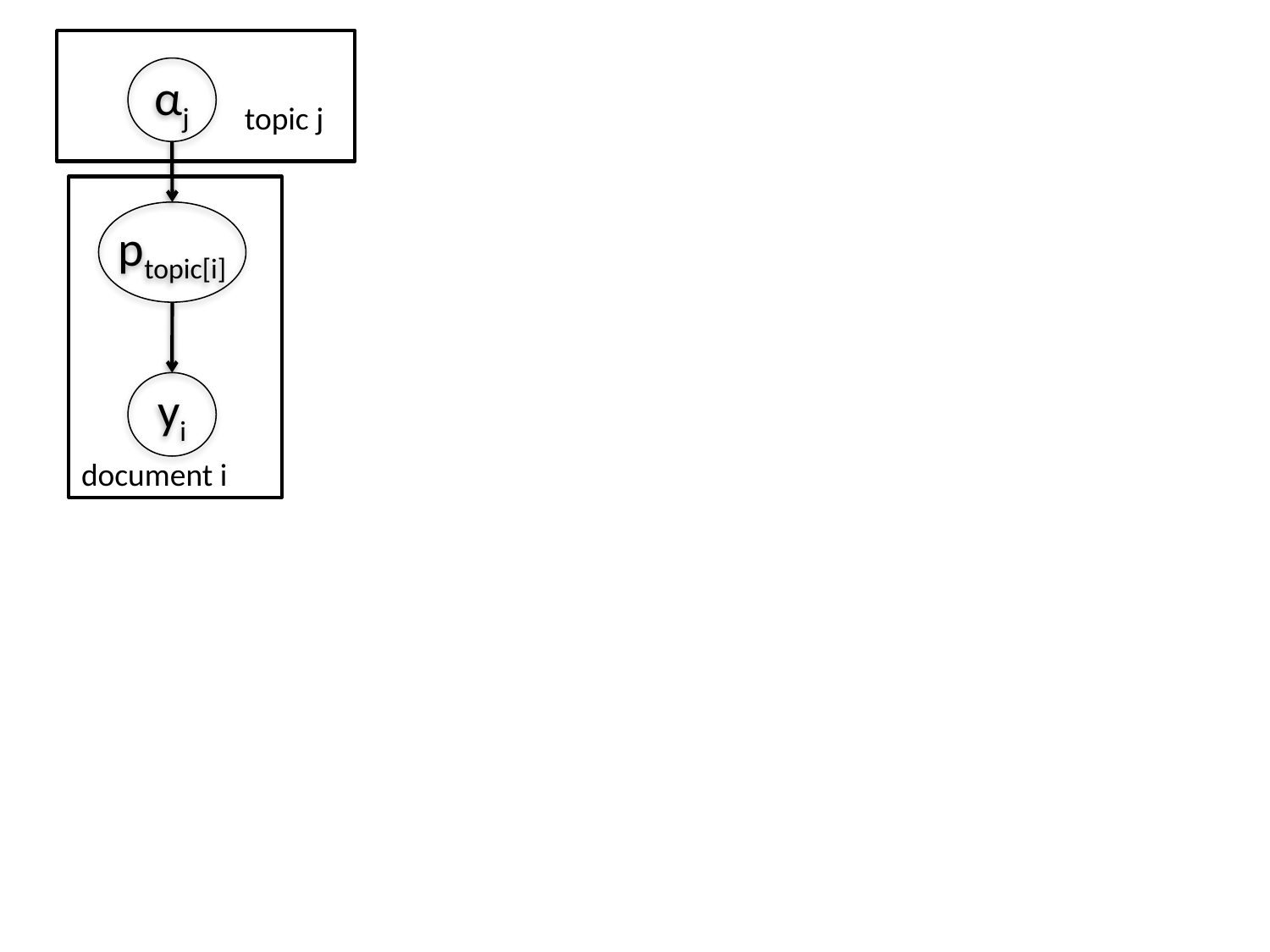

αj
topic j

ptopic[i]
yi
document i